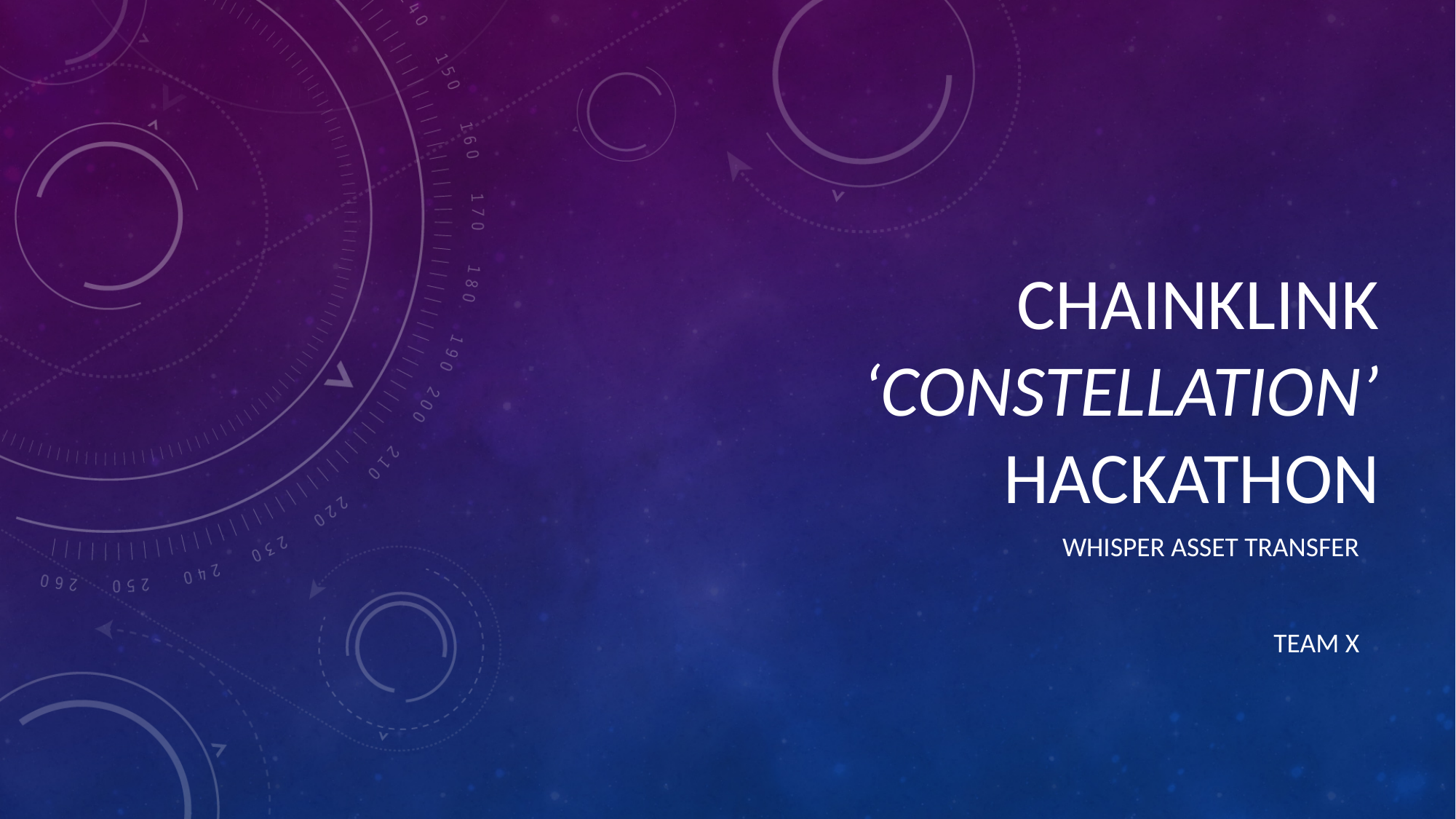

# Chainklink ‘Constellation’ Hackathon
Whisper Asset Transfer

Team x